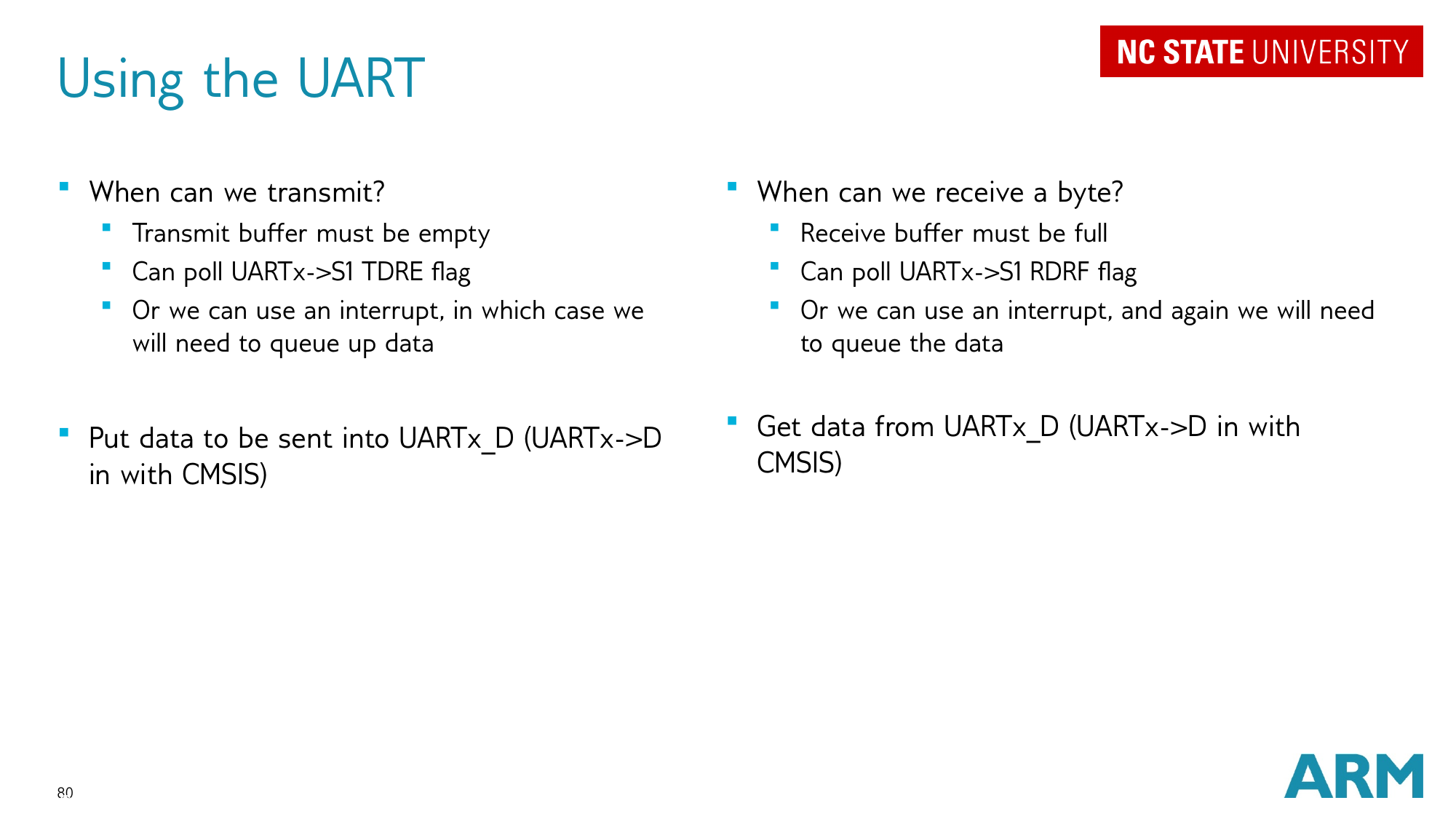

# Using the UART
When can we transmit?
Transmit buffer must be empty
Can poll UARTx->S1 TDRE flag
Or we can use an interrupt, in which case we will need to queue up data

Put data to be sent into UARTx_D (UARTx->D in with CMSIS)

When can we receive a byte?
Receive buffer must be full
Can poll UARTx->S1 RDRF flag
Or we can use an interrupt, and again we will need to queue the data

Get data from UARTx_D (UARTx->D in with CMSIS)